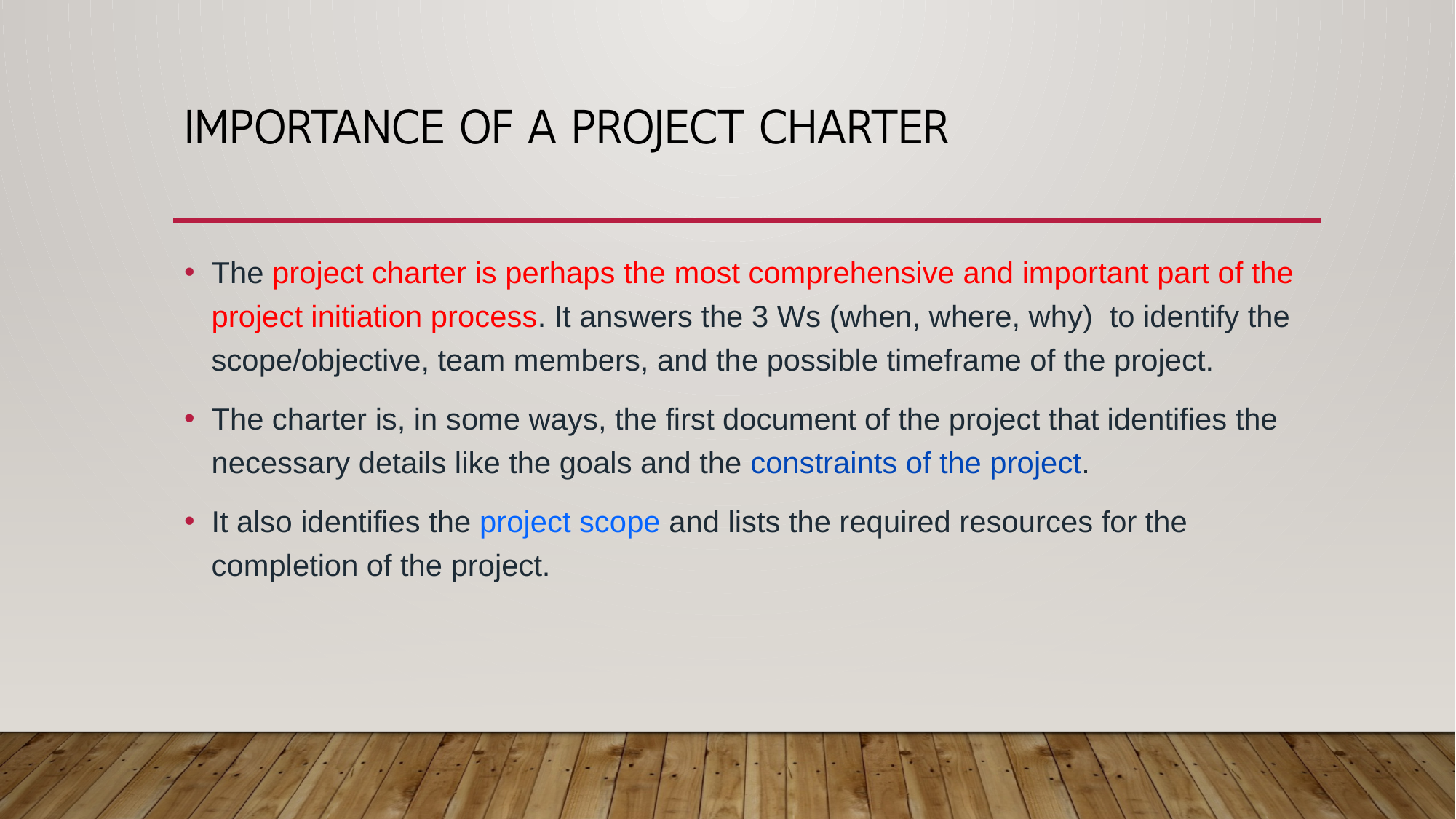

# Importance of a project charter
The project charter is perhaps the most comprehensive and important part of the project initiation process. It answers the 3 Ws (when, where, why)  to identify the scope/objective, team members, and the possible timeframe of the project.
The charter is, in some ways, the first document of the project that identifies the necessary details like the goals and the constraints of the project.
It also identifies the project scope and lists the required resources for the completion of the project.